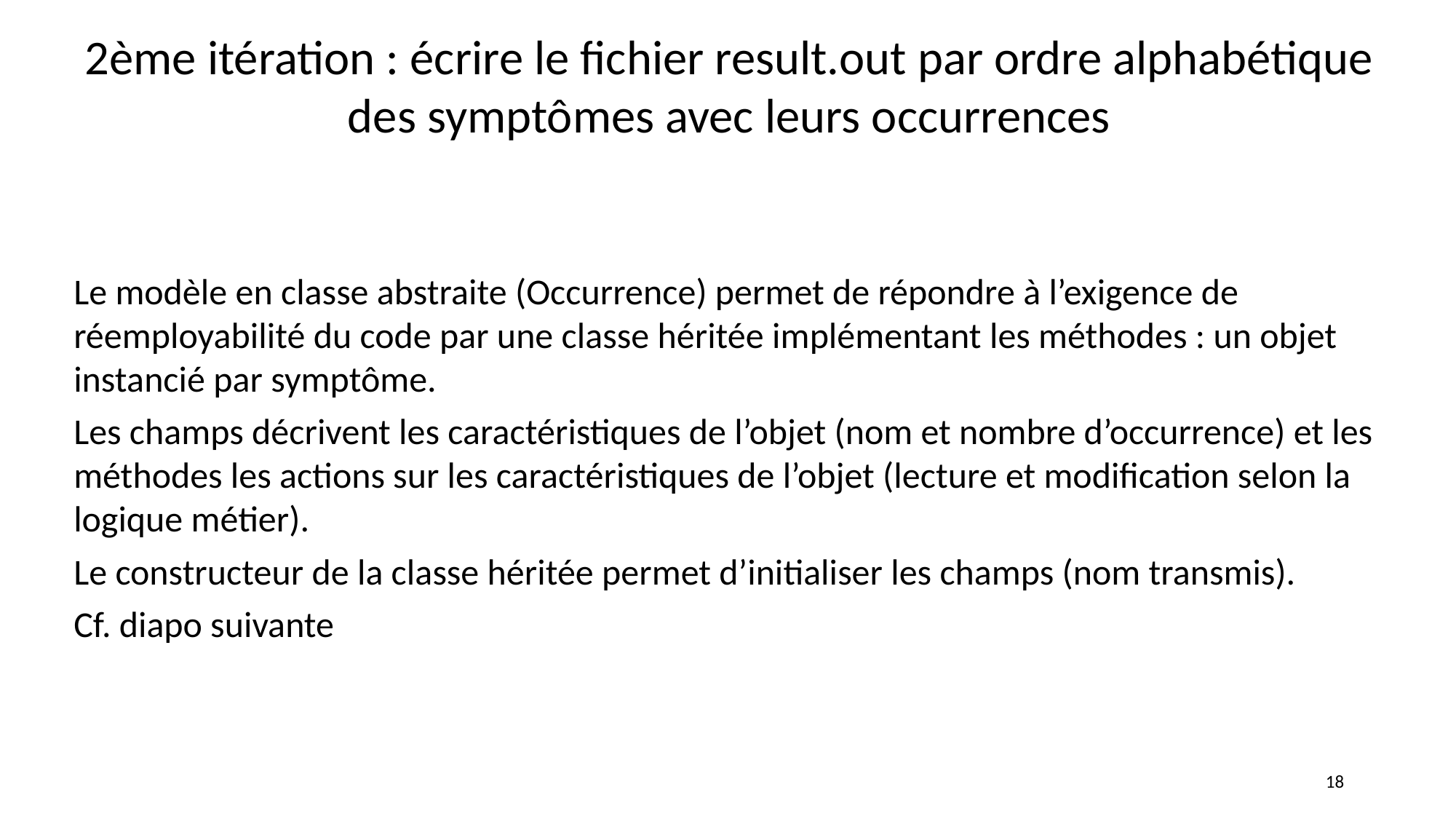

2ème itération : écrire le fichier result.out par ordre alphabétique des symptômes avec leurs occurrences

Le modèle en classe abstraite (Occurrence) permet de répondre à l’exigence de réemployabilité du code par une classe héritée implémentant les méthodes : un objet instancié par symptôme.
Les champs décrivent les caractéristiques de l’objet (nom et nombre d’occurrence) et les méthodes les actions sur les caractéristiques de l’objet (lecture et modification selon la logique métier).
Le constructeur de la classe héritée permet d’initialiser les champs (nom transmis).
Cf. diapo suivante
18